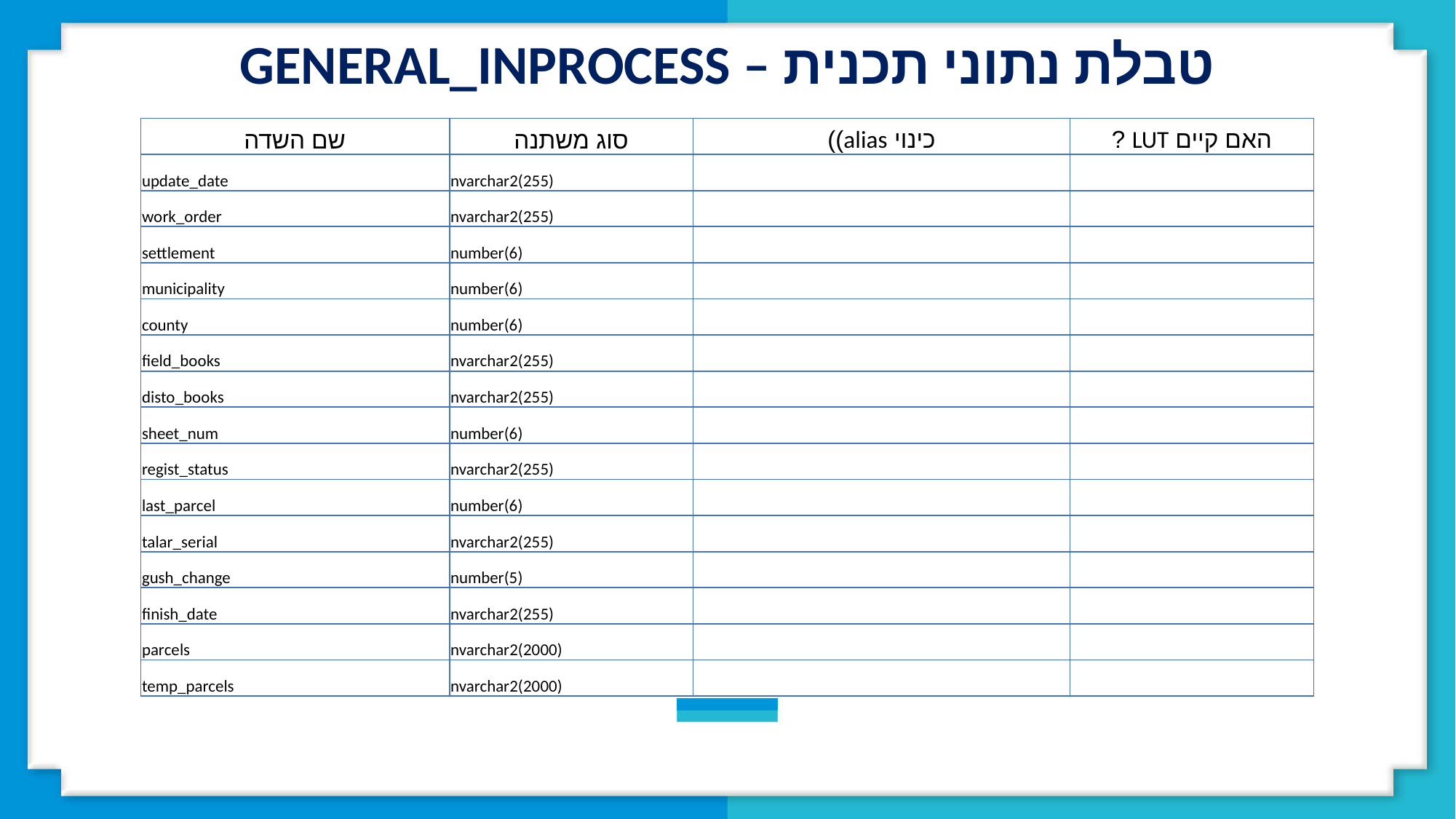

טבלת נתוני תכנית – GENERAL_INPROCESS
| שם השדה | סוג משתנה | כינוי alias)) | האם קיים LUT ? |
| --- | --- | --- | --- |
| update\_date | nvarchar2(255) |  |  |
| work\_order | nvarchar2(255) |  |  |
| settlement | number(6) |  |  |
| municipality | number(6) |  |  |
| county | number(6) |  |  |
| field\_books | nvarchar2(255) |  |  |
| disto\_books | nvarchar2(255) |  |  |
| sheet\_num | number(6) |  |  |
| regist\_status | nvarchar2(255) |  |  |
| last\_parcel | number(6) |  |  |
| talar\_serial | nvarchar2(255) |  |  |
| gush\_change | number(5) |  |  |
| finish\_date | nvarchar2(255) |  |  |
| parcels | nvarchar2(2000) |  |  |
| temp\_parcels | nvarchar2(2000) |  |  |